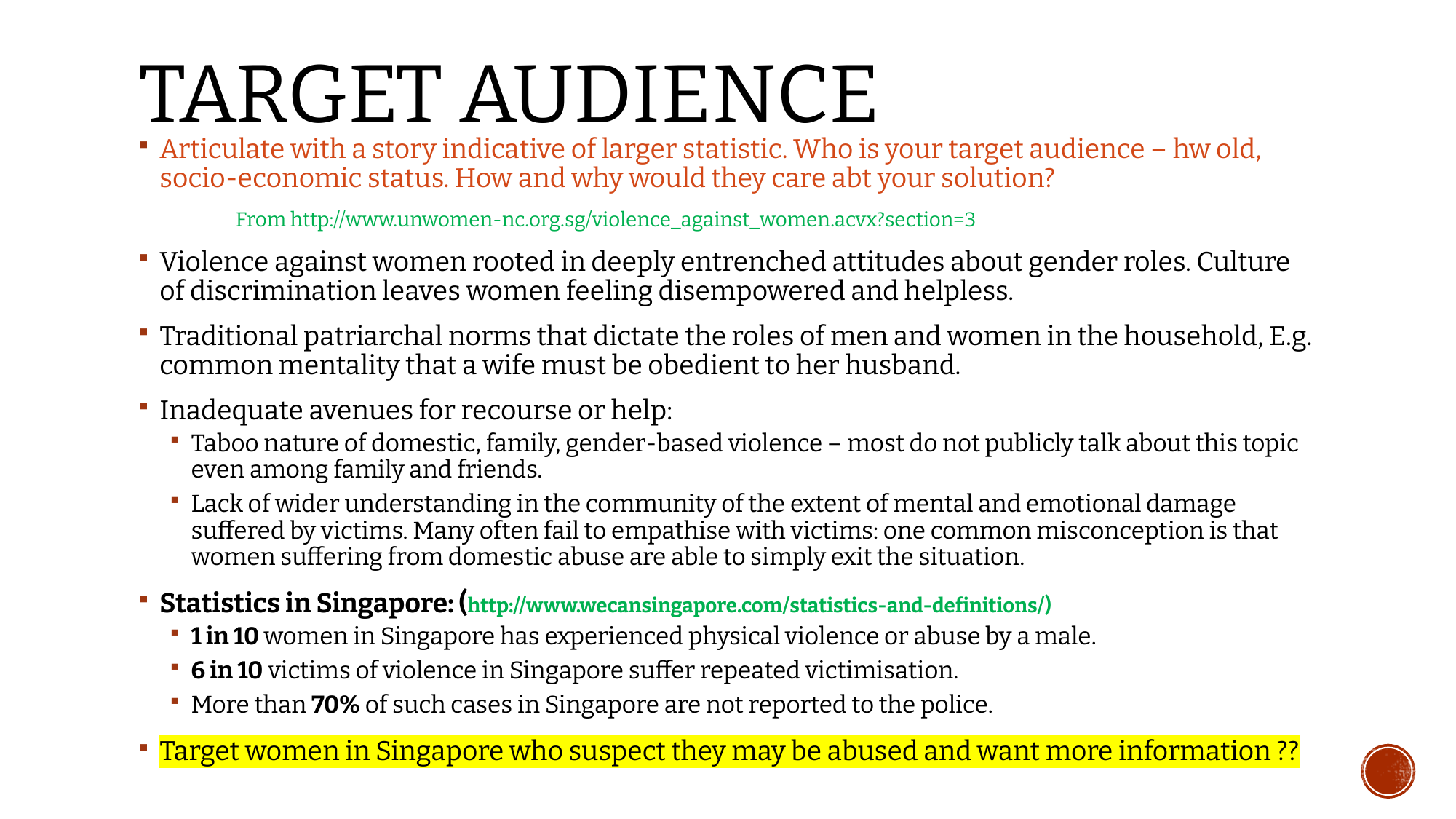

# target audience
Articulate with a story indicative of larger statistic. Who is your target audience – hw old, socio-economic status. How and why would they care abt your solution?
	From http://www.unwomen-nc.org.sg/violence_against_women.acvx?section=3
Violence against women rooted in deeply entrenched attitudes about gender roles. Culture of discrimination leaves women feeling disempowered and helpless.
Traditional patriarchal norms that dictate the roles of men and women in the household, E.g. common mentality that a wife must be obedient to her husband.
Inadequate avenues for recourse or help:
Taboo nature of domestic, family, gender-based violence – most do not publicly talk about this topic even among family and friends.
Lack of wider understanding in the community of the extent of mental and emotional damage suffered by victims. Many often fail to empathise with victims: one common misconception is that women suffering from domestic abuse are able to simply exit the situation.
Statistics in Singapore: (http://www.wecansingapore.com/statistics-and-definitions/)
1 in 10 women in Singapore has experienced physical violence or abuse by a male.
6 in 10 victims of violence in Singapore suffer repeated victimisation.
More than 70% of such cases in Singapore are not reported to the police.
Target women in Singapore who suspect they may be abused and want more information ??